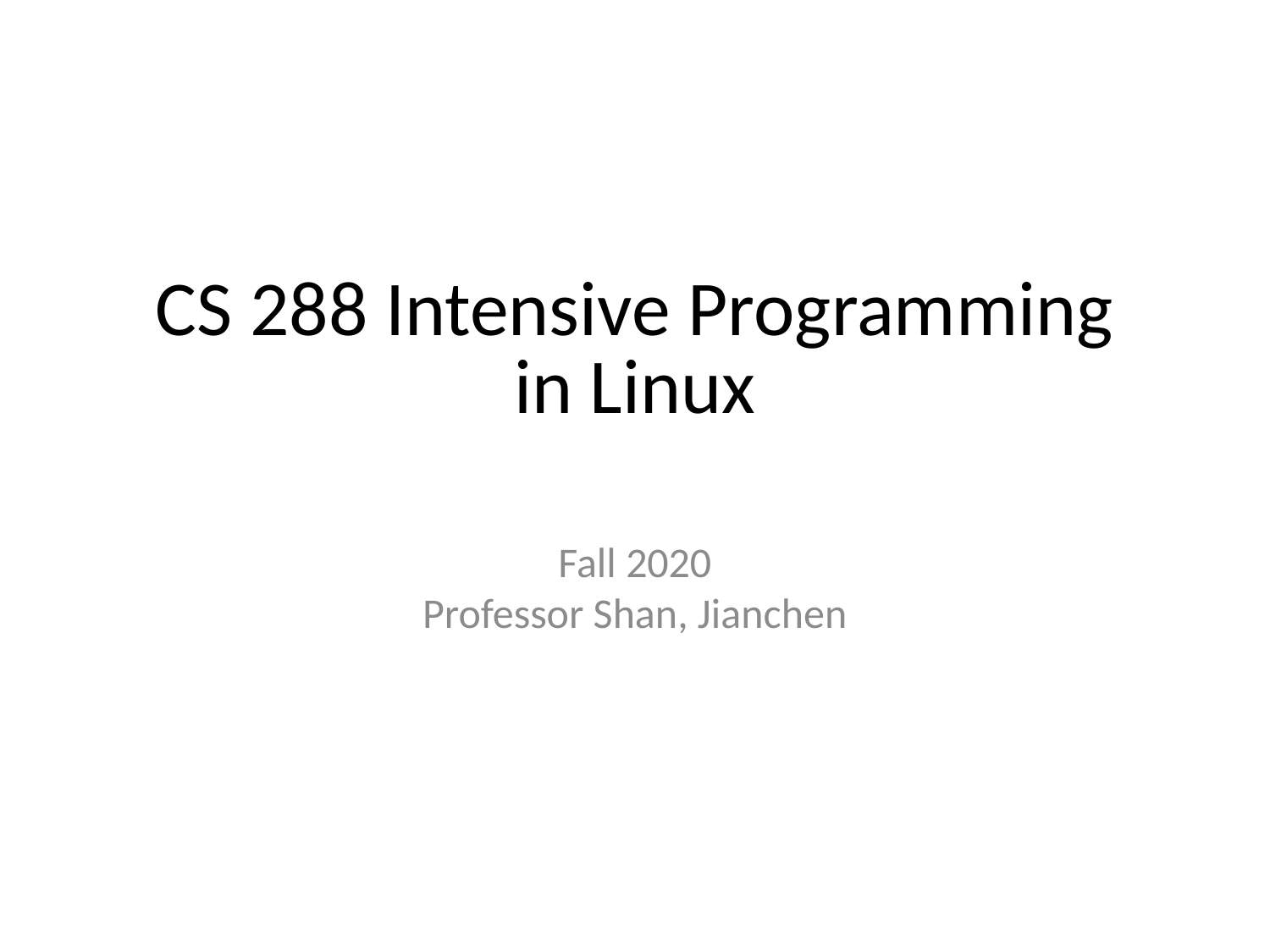

# CS 288 Intensive Programming in Linux
Fall 2020
Professor Shan, Jianchen